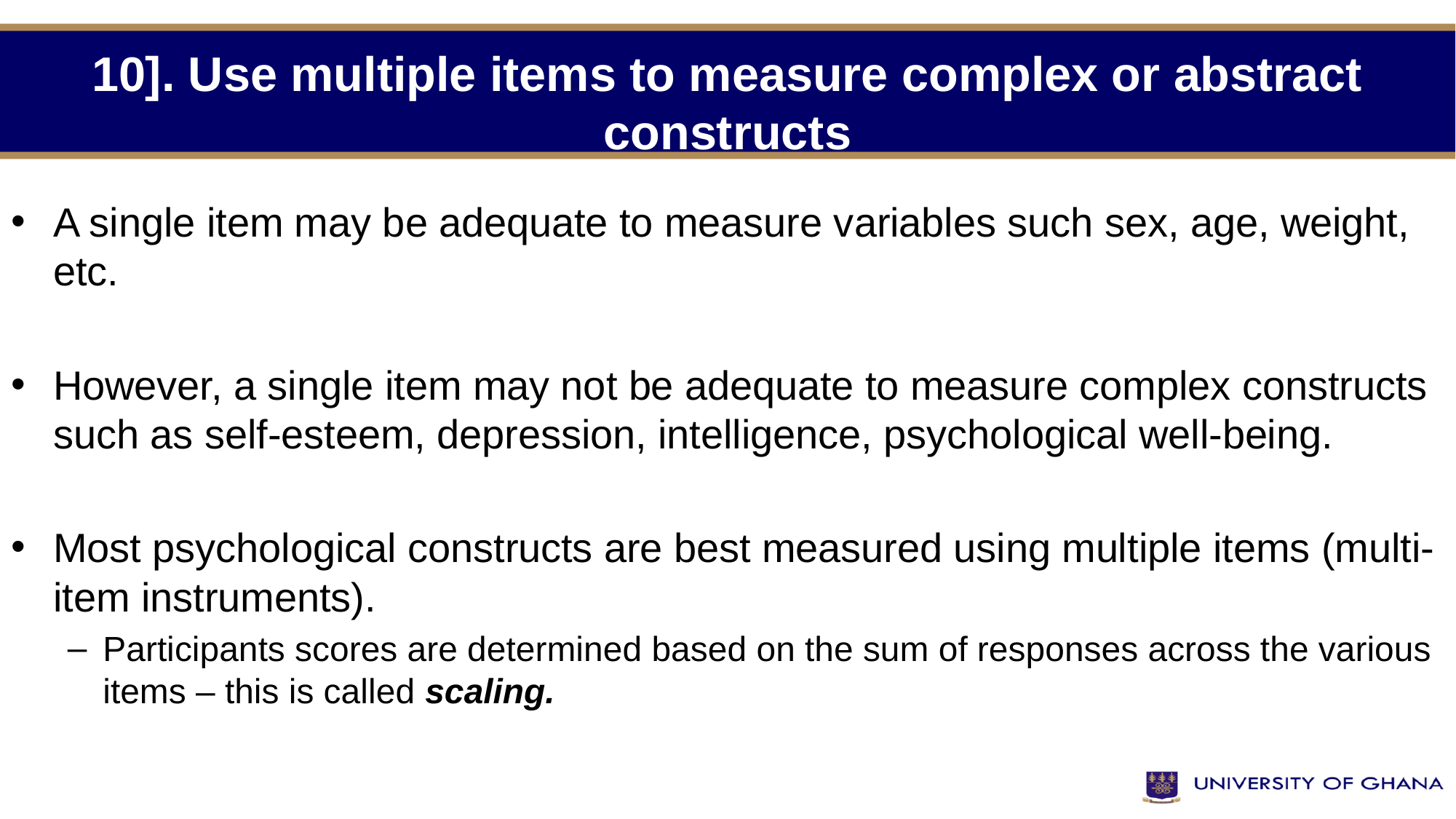

# 10]. Use multiple items to measure complex or abstract constructs
A single item may be adequate to measure variables such sex, age, weight, etc.

However, a single item may not be adequate to measure complex constructs such as self-esteem, depression, intelligence, psychological well-being.

Most psychological constructs are best measured using multiple items (multi-item instruments).
Participants scores are determined based on the sum of responses across the various items – this is called scaling.